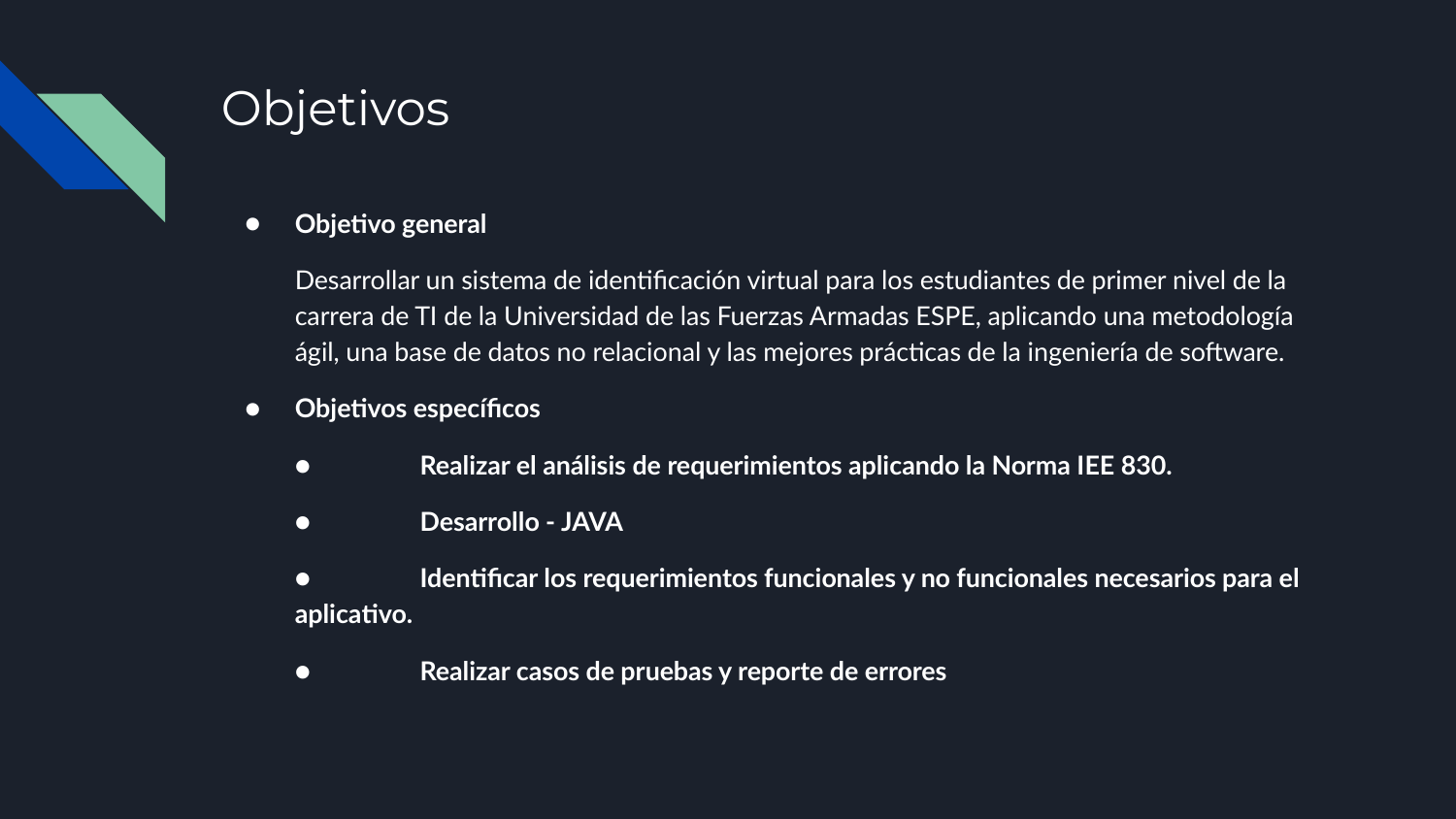

# Objetivos
Objetivo general
Desarrollar un sistema de identificación virtual para los estudiantes de primer nivel de la carrera de TI de la Universidad de las Fuerzas Armadas ESPE, aplicando una metodología ágil, una base de datos no relacional y las mejores prácticas de la ingeniería de software.
Objetivos específicos
●	Realizar el análisis de requerimientos aplicando la Norma IEE 830.
●	Desarrollo - JAVA
●	Identificar los requerimientos funcionales y no funcionales necesarios para el aplicativo.
●	Realizar casos de pruebas y reporte de errores